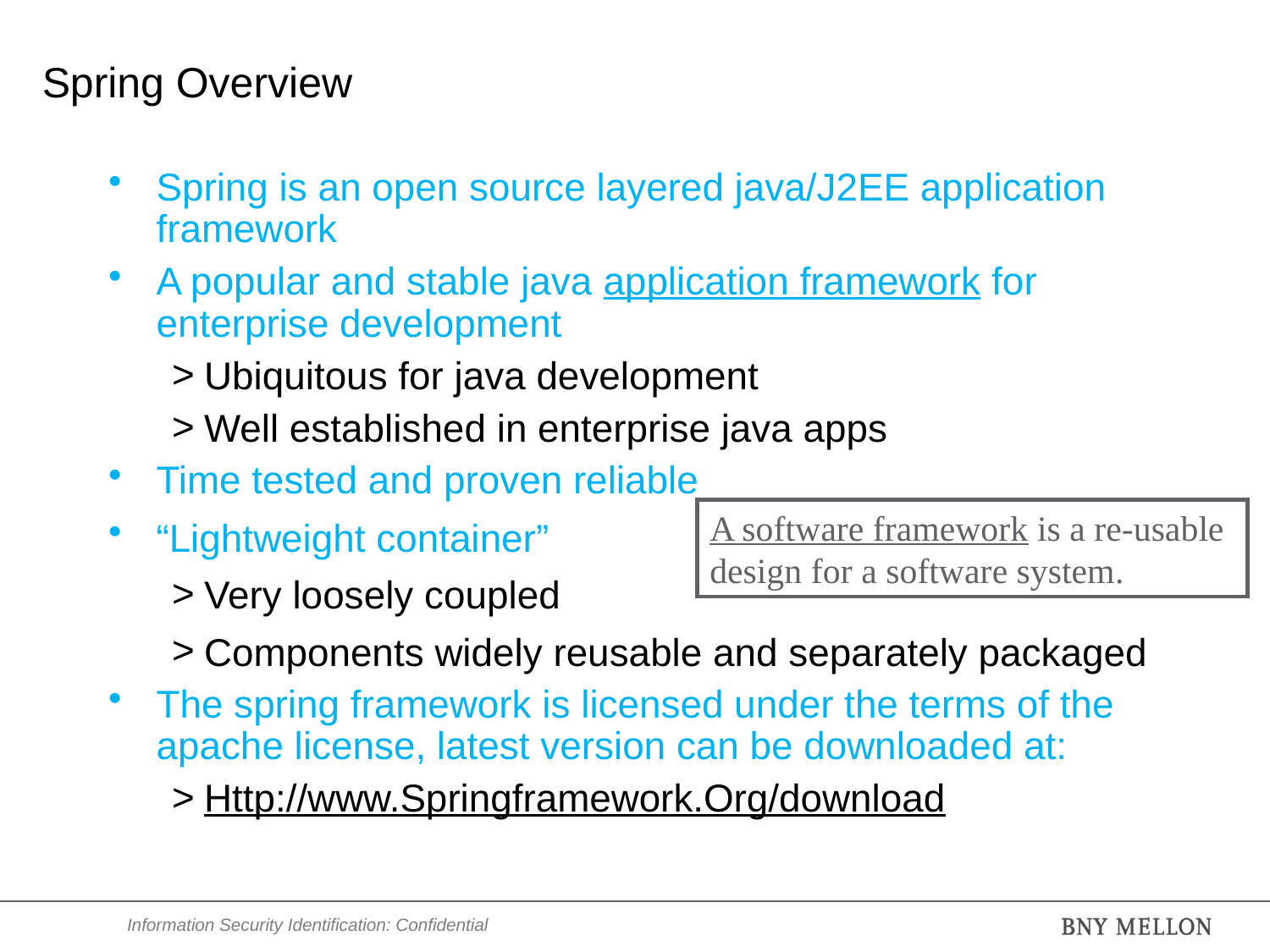

# Spring Overview
Spring is an open source layered java/J2EE application framework
A popular and stable java application framework for enterprise development
Ubiquitous for java development
Well established in enterprise java apps
Time tested and proven reliable
“Lightweight container”
Very loosely coupled
Components widely reusable and separately packaged
The spring framework is licensed under the terms of the apache license, latest version can be downloaded at:
Http://www.Springframework.Org/download

A software framework is a re-usable design for a software system.